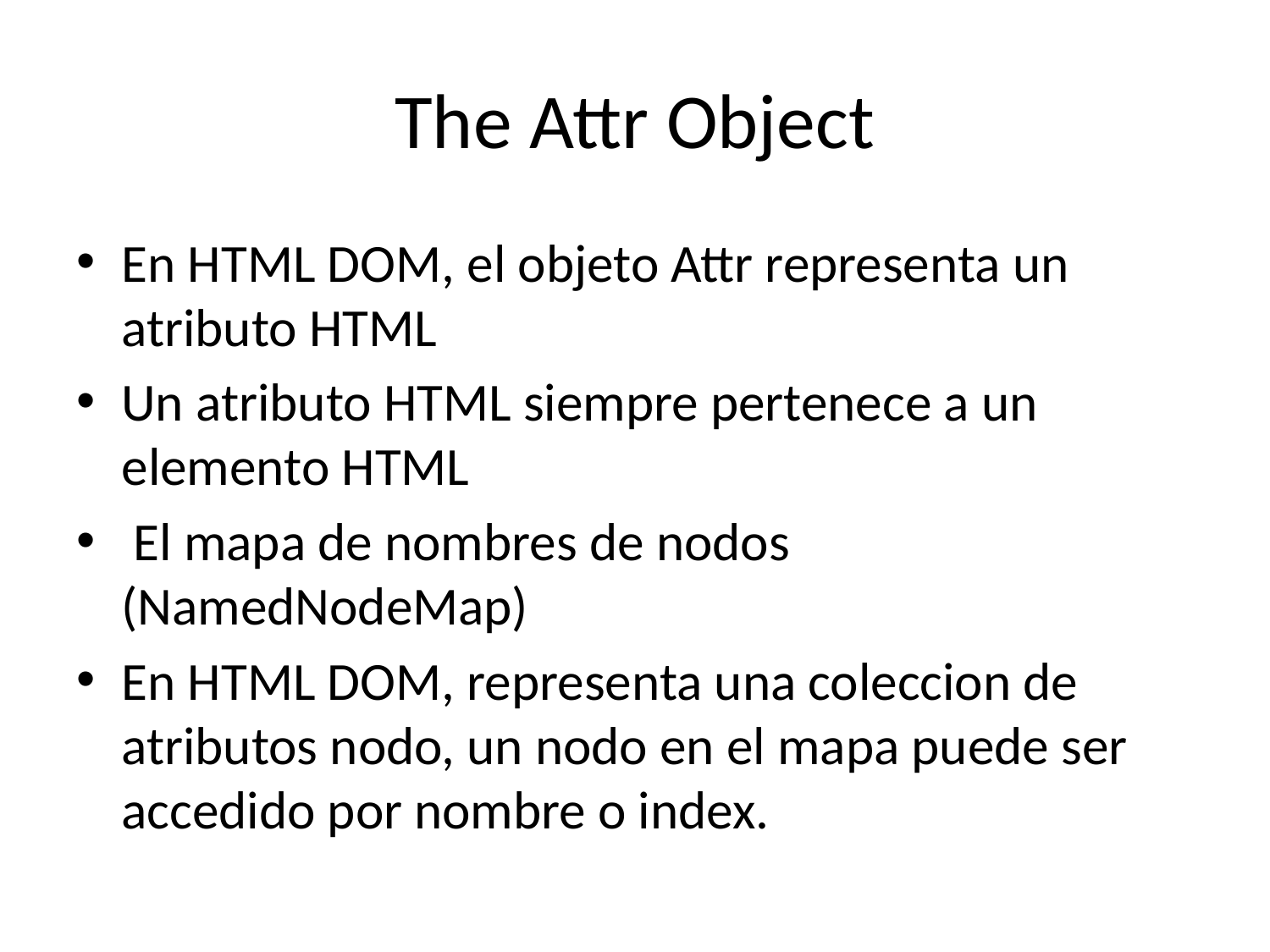

# The Attr Object
En HTML DOM, el objeto Attr representa un atributo HTML
Un atributo HTML siempre pertenece a un elemento HTML
 El mapa de nombres de nodos (NamedNodeMap)
En HTML DOM, representa una coleccion de atributos nodo, un nodo en el mapa puede ser accedido por nombre o index.